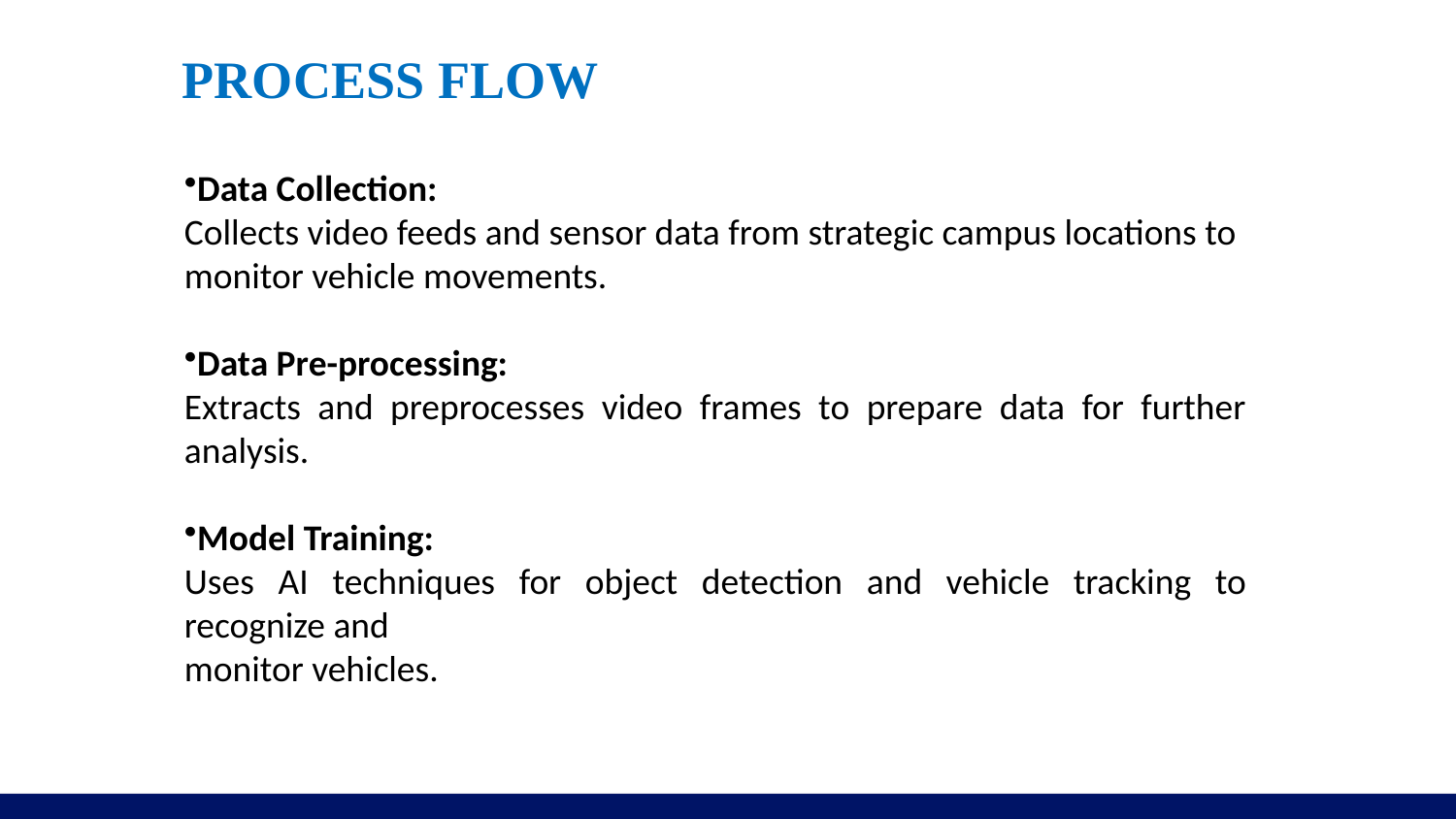

# PROCESS FLOW
Data Collection:
Collects video feeds and sensor data from strategic campus locations to
monitor vehicle movements.

Data Pre-processing:
Extracts and preprocesses video frames to prepare data for further analysis.

Model Training:
Uses AI techniques for object detection and vehicle tracking to recognize and
monitor vehicles.